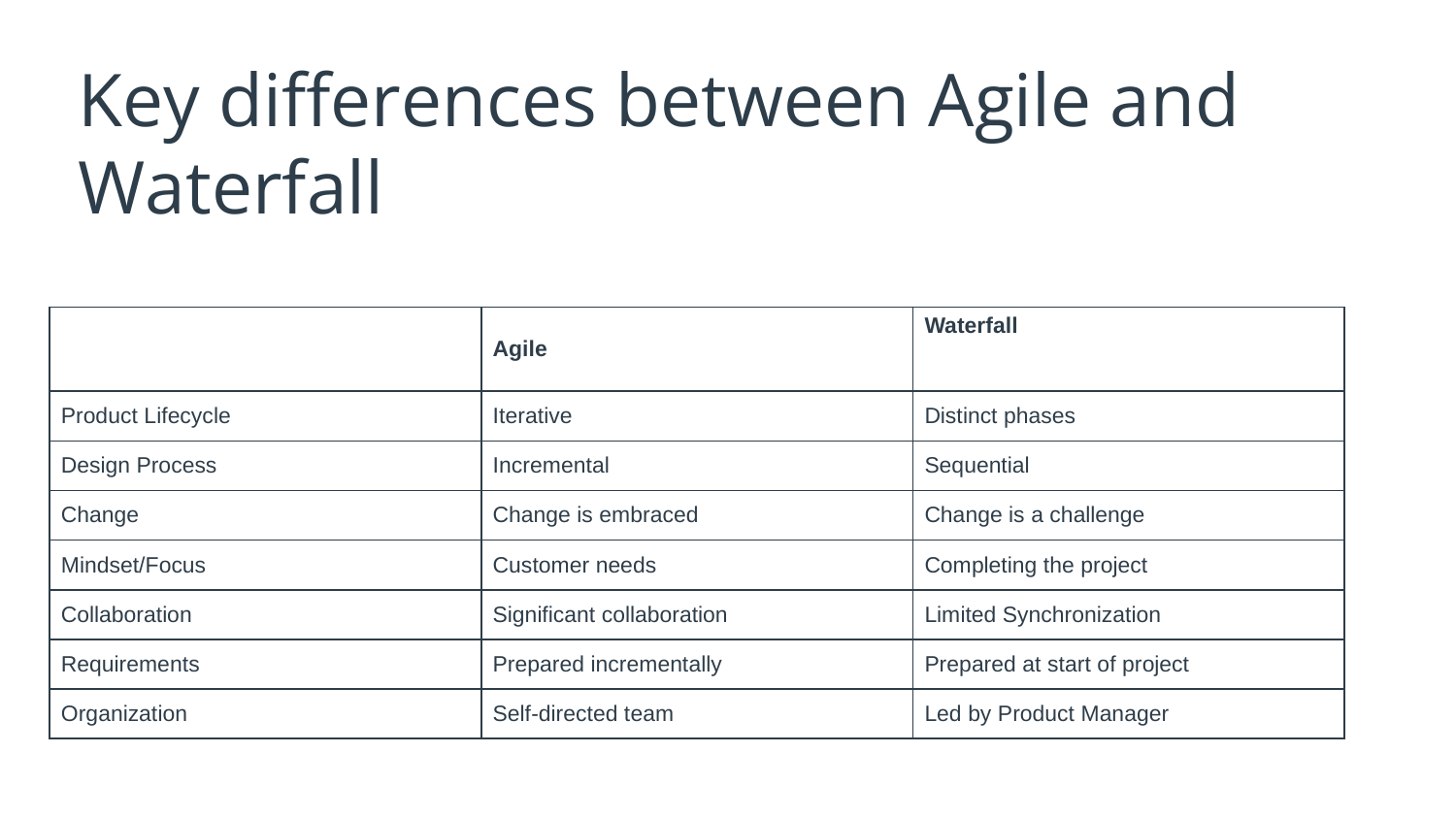

# Key differences between Agile and Waterfall
|  | Agile | Waterfall |
| --- | --- | --- |
| Product Lifecycle | Iterative | Distinct phases |
| Design Process | Incremental | Sequential |
| Change | Change is embraced | Change is a challenge |
| Mindset/Focus | Customer needs | Completing the project |
| Collaboration | Significant collaboration | Limited Synchronization |
| Requirements | Prepared incrementally | Prepared at start of project |
| Organization | Self-directed team | Led by Product Manager |